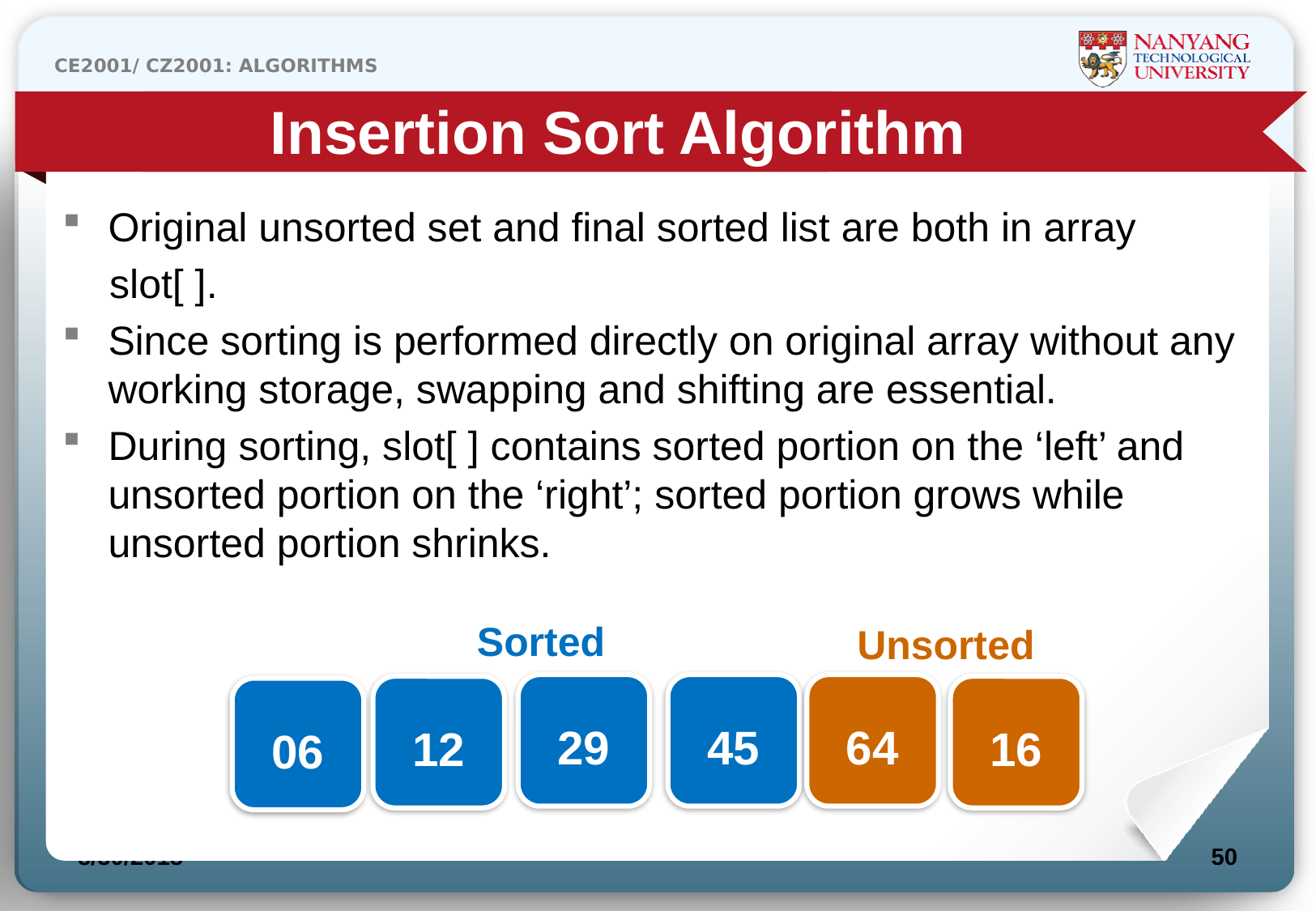

Insertion Sort Algorithm
Original unsorted set and final sorted list are both in array
slot[ ].
Since sorting is performed directly on original array without any working storage, swapping and shifting are essential.
During sorting, slot[ ] contains sorted portion on the ‘left’ and unsorted portion on the ‘right’; sorted portion grows while unsorted portion shrinks.

Sorted
Unsorted
29
45
64
12
16
06